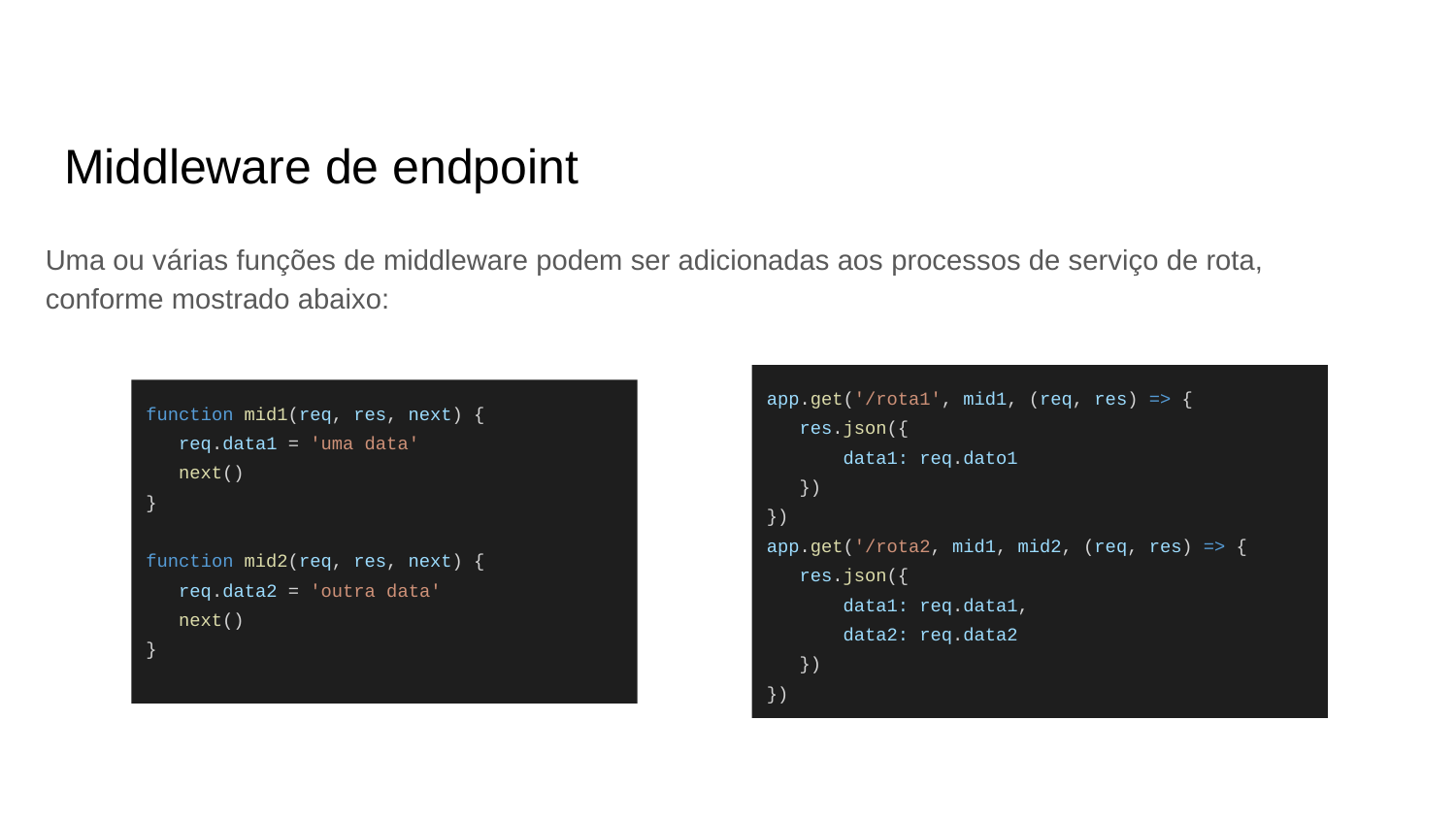

# Middleware de endpoint
Uma ou várias funções de middleware podem ser adicionadas aos processos de serviço de rota, conforme mostrado abaixo:

app.get('/rota1', mid1, (req, res) => {
   res.json({
       data1: req.dato1
   })
})
app.get('/rota2, mid1, mid2, (req, res) => {
   res.json({
       data1: req.data1,
       data2: req.data2
   })
})
function mid1(req, res, next) {
   req.data1 = 'uma data'
   next()
}

function mid2(req, res, next) {
   req.data2 = 'outra data'
   next()
}